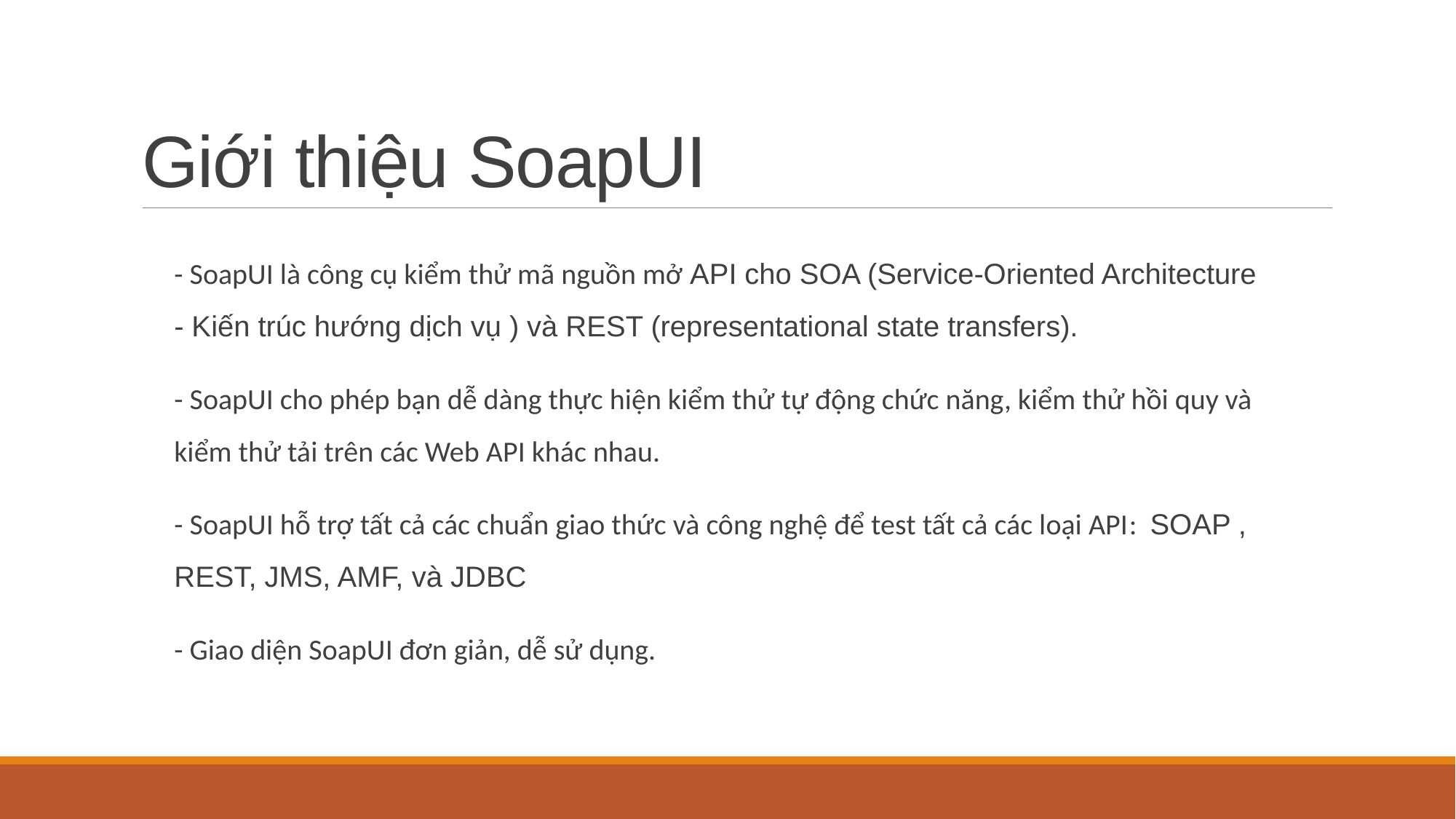

# Giới thiệu SoapUI
- SoapUI là công cụ kiểm thử mã nguồn mở API cho SOA (Service-Oriented Architecture - Kiến trúc hướng dịch vụ ) và REST (representational state transfers).
- SoapUI cho phép bạn dễ dàng thực hiện kiểm thử tự động chức năng, kiểm thử hồi quy và kiểm thử tải trên các Web API khác nhau.
- SoapUI hỗ trợ tất cả các chuẩn giao thức và công nghệ để test tất cả các loại API:  SOAP , REST, JMS, AMF, và JDBC
- Giao diện SoapUI đơn giản, dễ sử dụng.